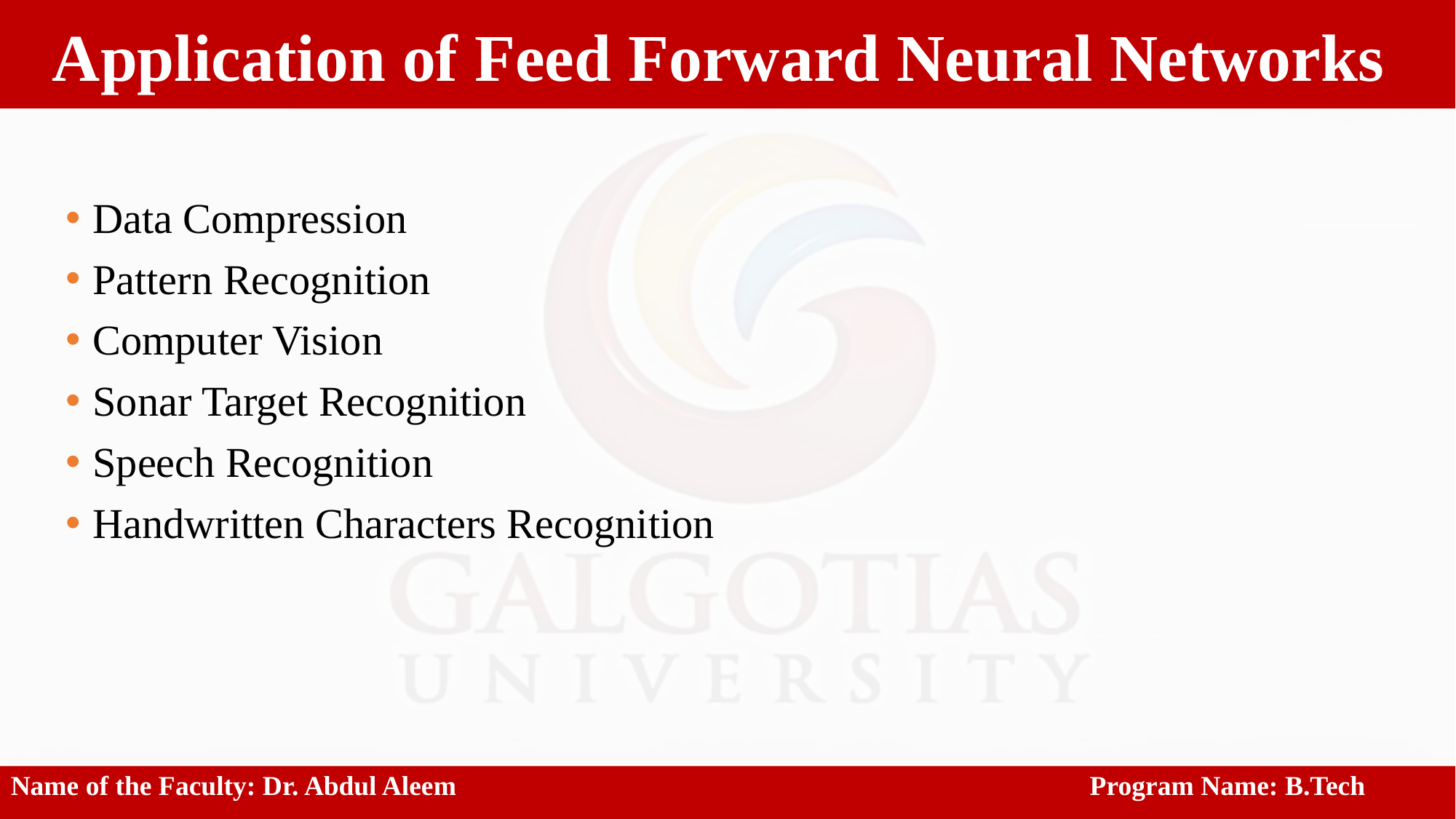

Application of Feed Forward Neural Networks
Data Compression
Pattern Recognition
Computer Vision
Sonar Target Recognition
Speech Recognition
Handwritten Characters Recognition

Name of the Faculty: Dr. Abdul Aleem					              Program Name: B.Tech
32